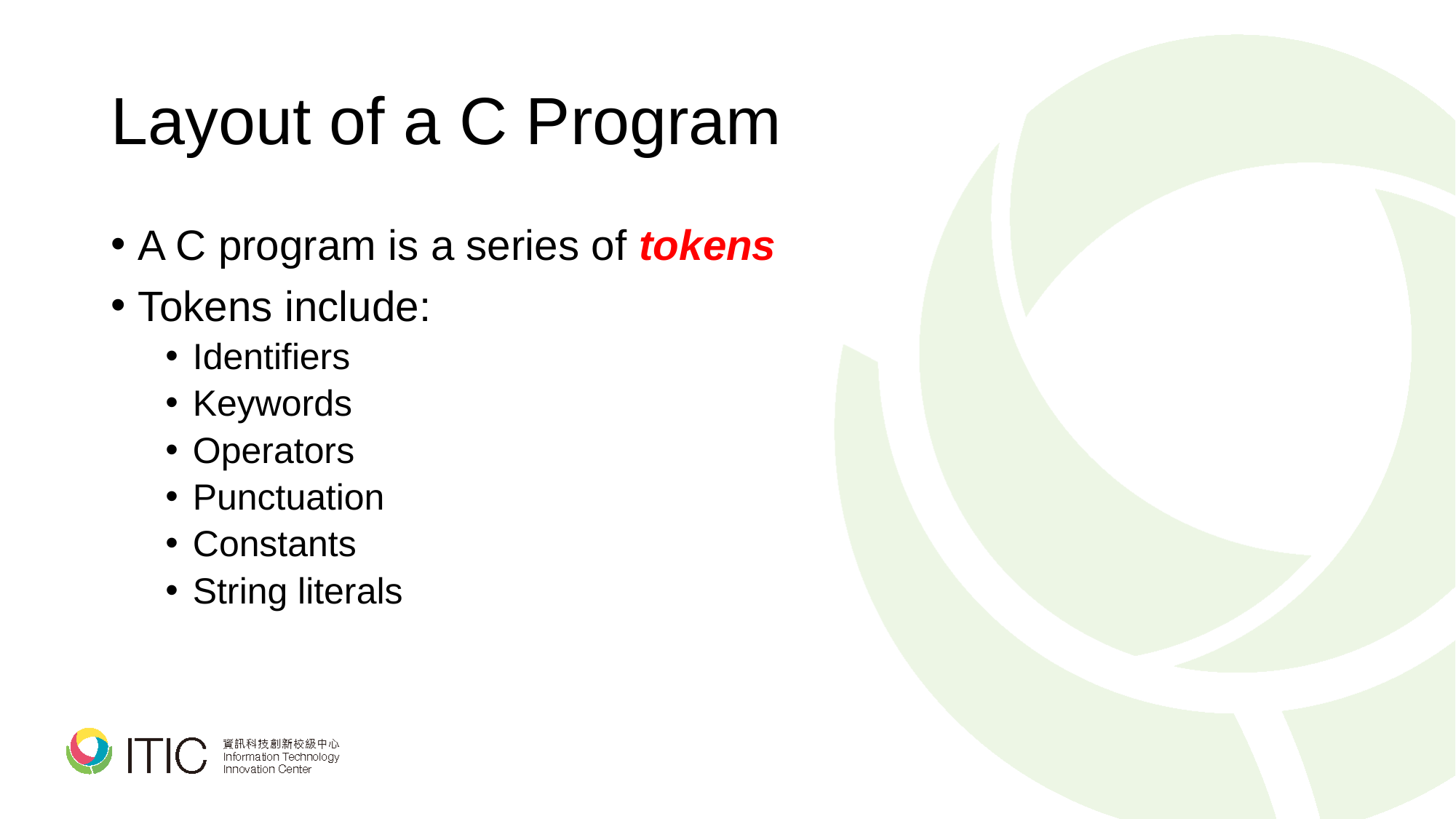

# Layout of a C Program
A C program is a series of tokens
Tokens include:
Identifiers
Keywords
Operators
Punctuation
Constants
String literals